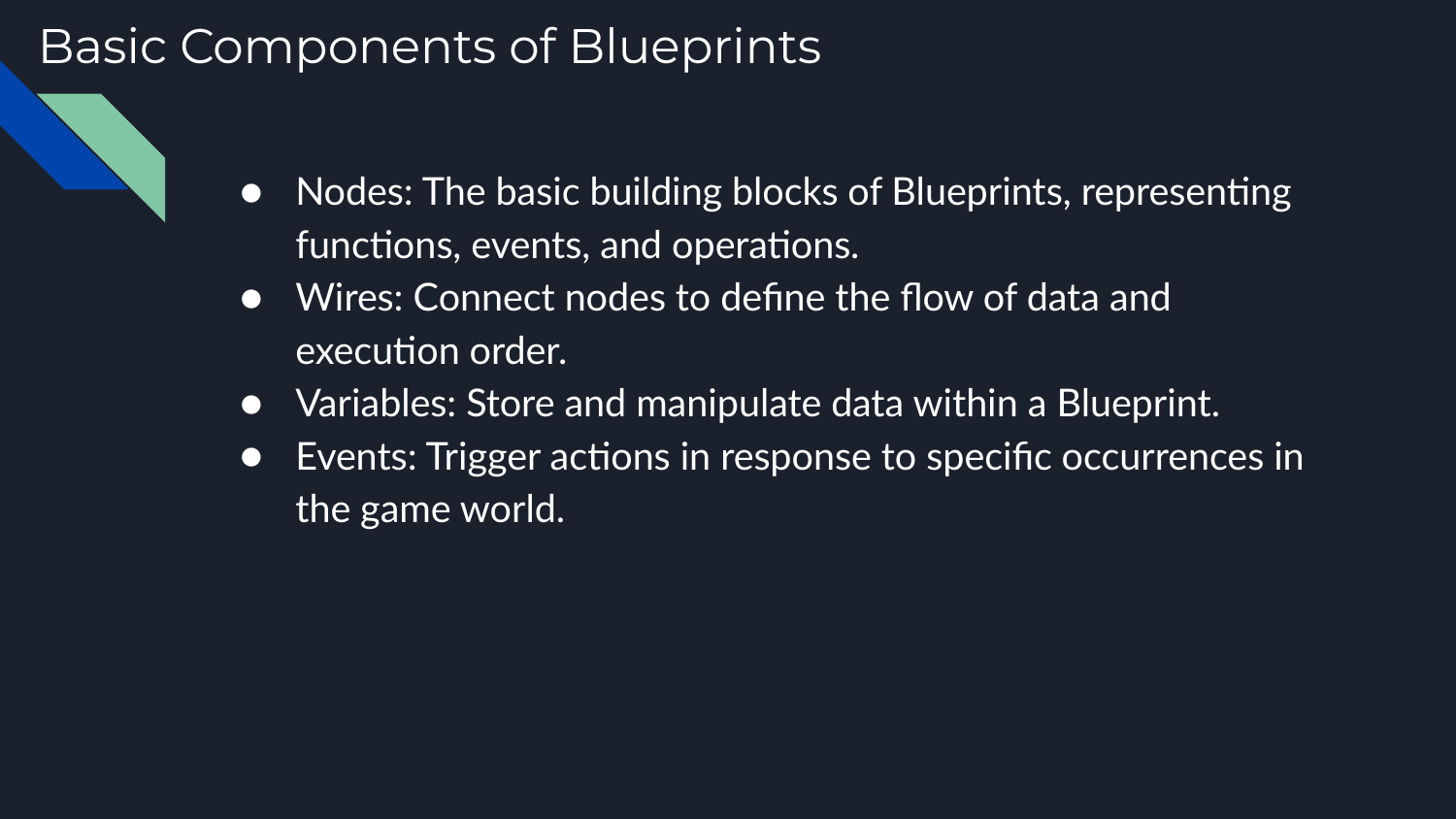

# Basic Components of Blueprints
Nodes: The basic building blocks of Blueprints, representing functions, events, and operations.
Wires: Connect nodes to define the flow of data and execution order.
Variables: Store and manipulate data within a Blueprint.
Events: Trigger actions in response to specific occurrences in the game world.